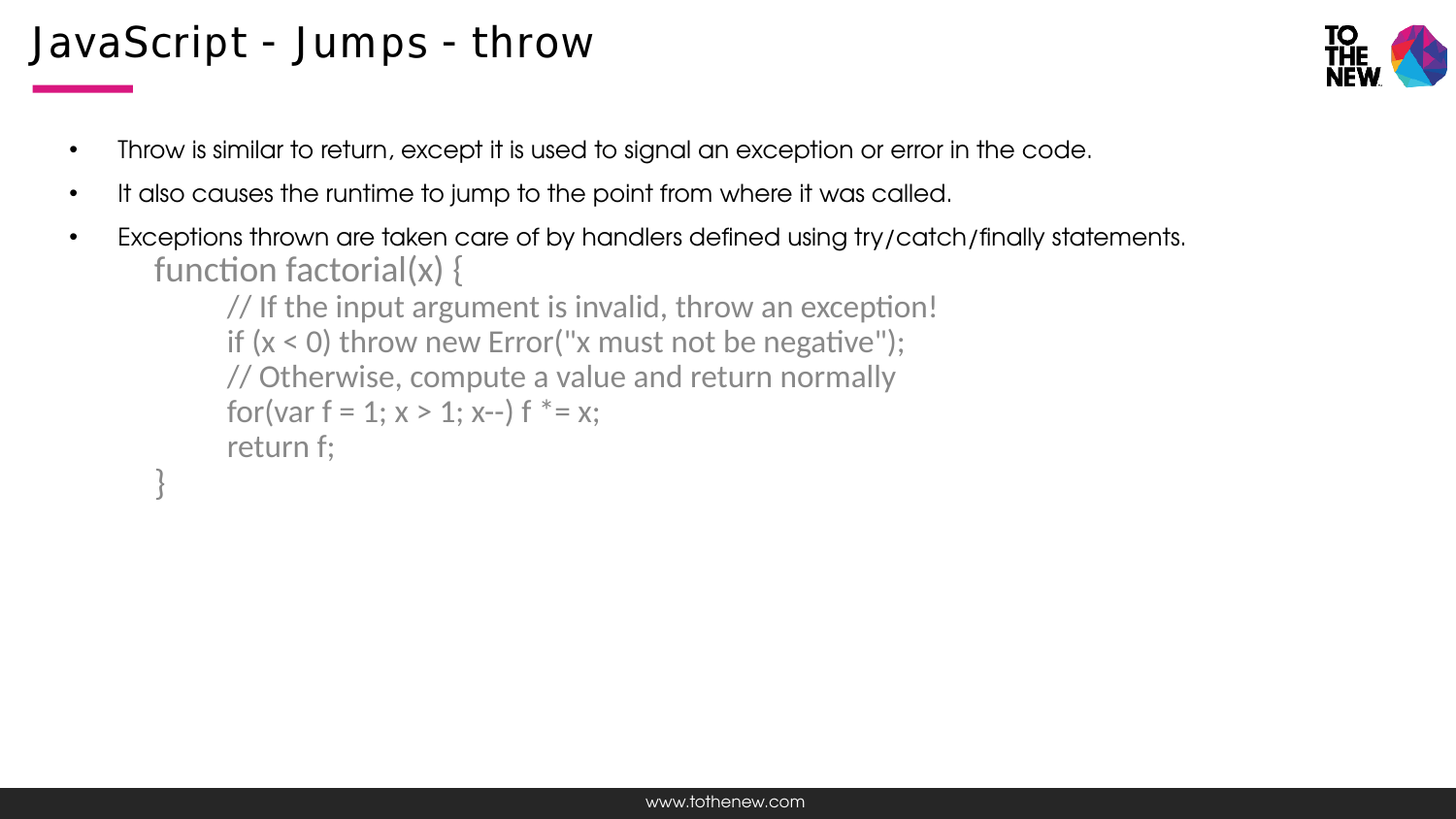

# JavaScript - Jumps - throw
Throw is similar to return, except it is used to signal an exception or error in the code.
It also causes the runtime to jump to the point from where it was called.
Exceptions thrown are taken care of by handlers defined using try/catch/finally statements.
function factorial(x) {
// If the input argument is invalid, throw an exception!
if (x < 0) throw new Error("x must not be negative");
// Otherwise, compute a value and return normally
for(var f = 1; x > 1; x--) f *= x;
return f;
}